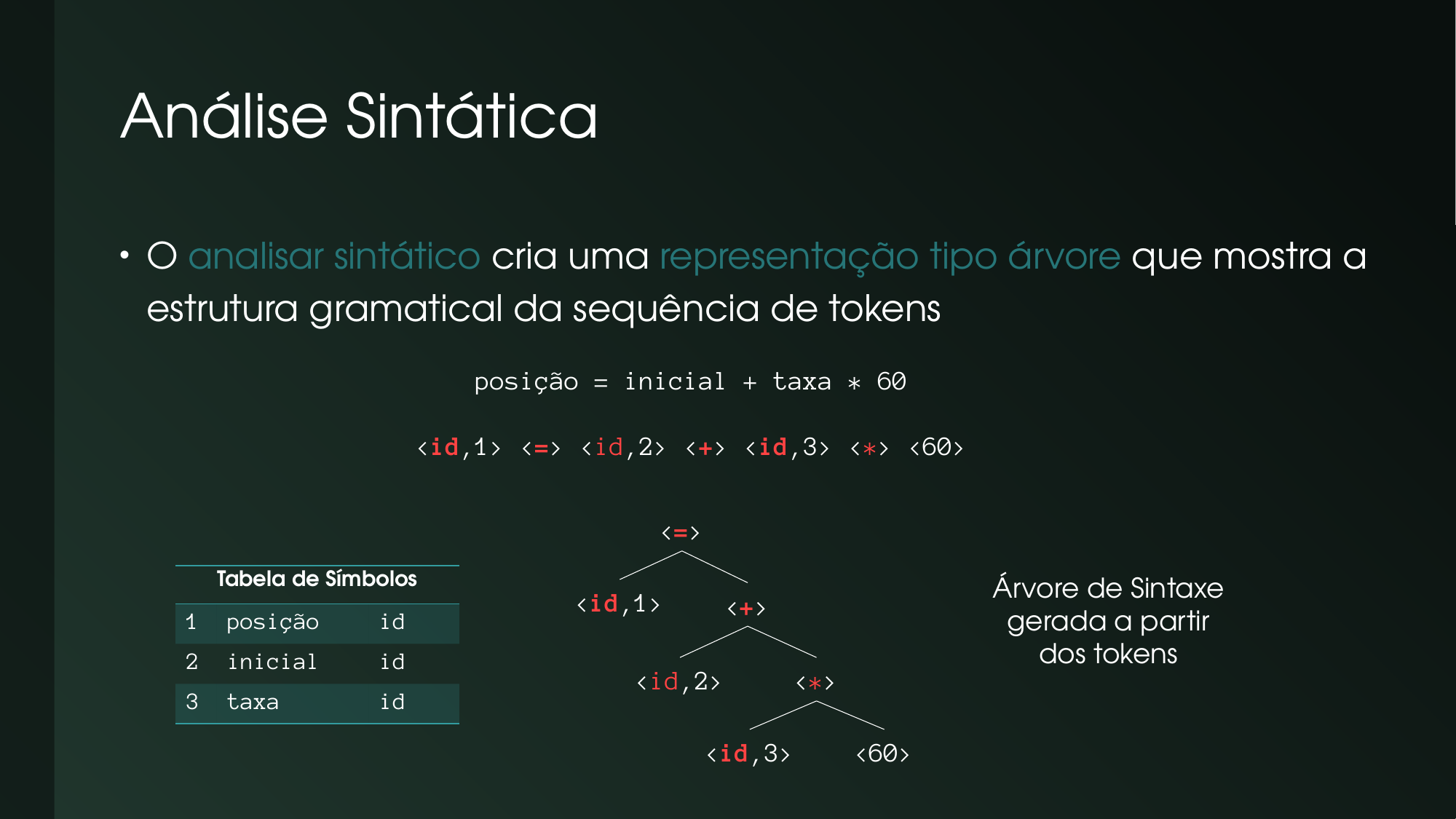

# Análise Sintática
O analisar sintático cria uma representação tipo árvore que mostra a estrutura gramatical da sequência de tokens
posição = inicial + taxa * 60

<id,1> <=> <id,2> <+> <id,3> <*> <60>
<=>
<id,1>
<+>
<id,2>
<*>
<id,3>
<60>
| Tabela de Símbolos |  |  |
| --- | --- | --- |
| 1 | posição | id |
| 2 | inicial | id |
| 3 | taxa | id |
Árvore de Sintaxe gerada a partir dos tokens